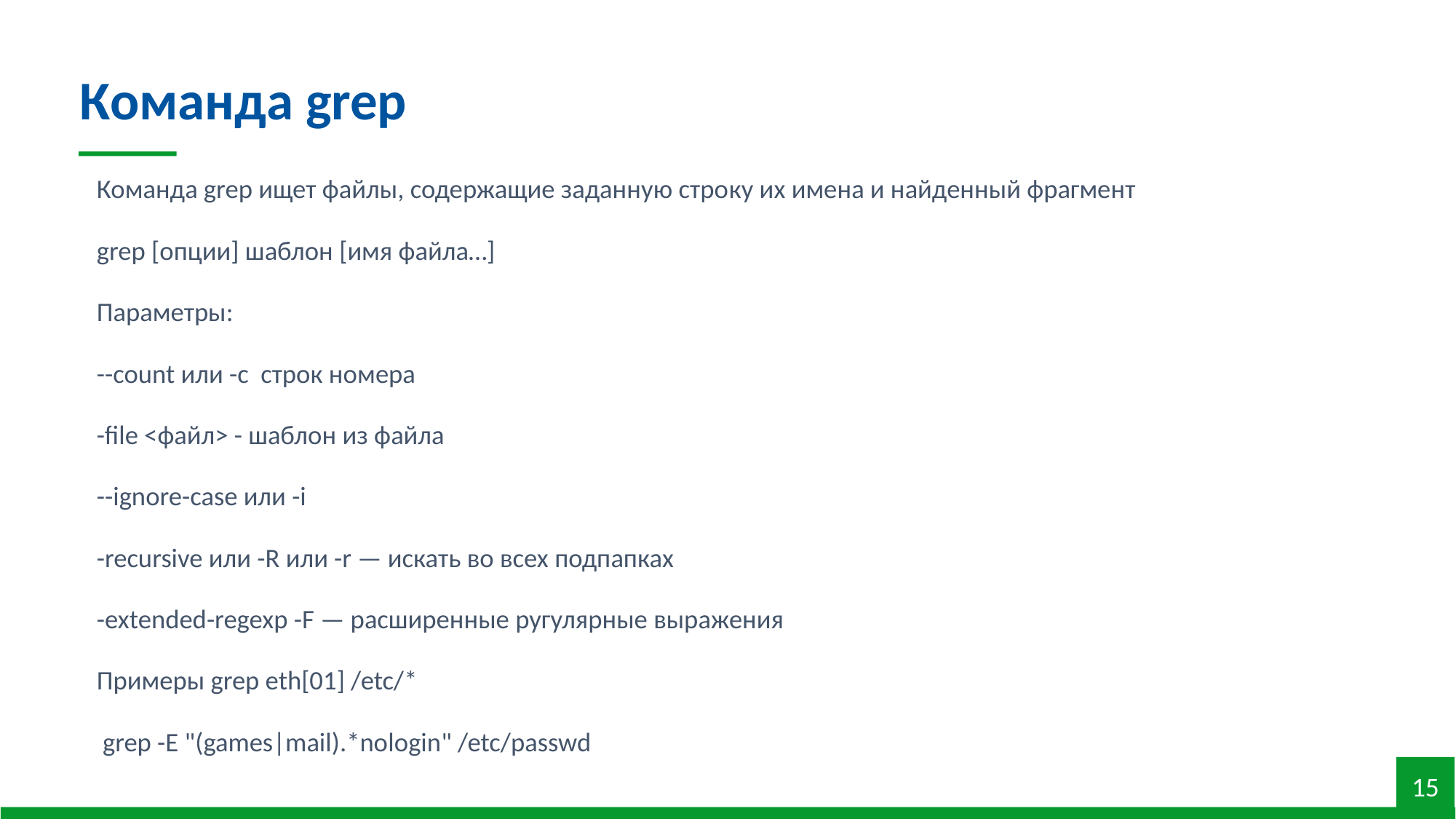

Команда grep

Команда grep ищет файлы, содержащие заданную стро­ку их имена и найденный фрагмент
grep [опции] шаблон [имя файла…]
Параметры:
--count или -с  строк номера
-file <файл> - шаблон из файла
--ignore-case или -і
-recursive или -R или -r — искать во всех подпапках
-extended-regexp -F — расширенные ругулярные выражения
Примеры grep eth[01] /etc/*
 grep -E "(games|mail).*nologin" /etc/passwd